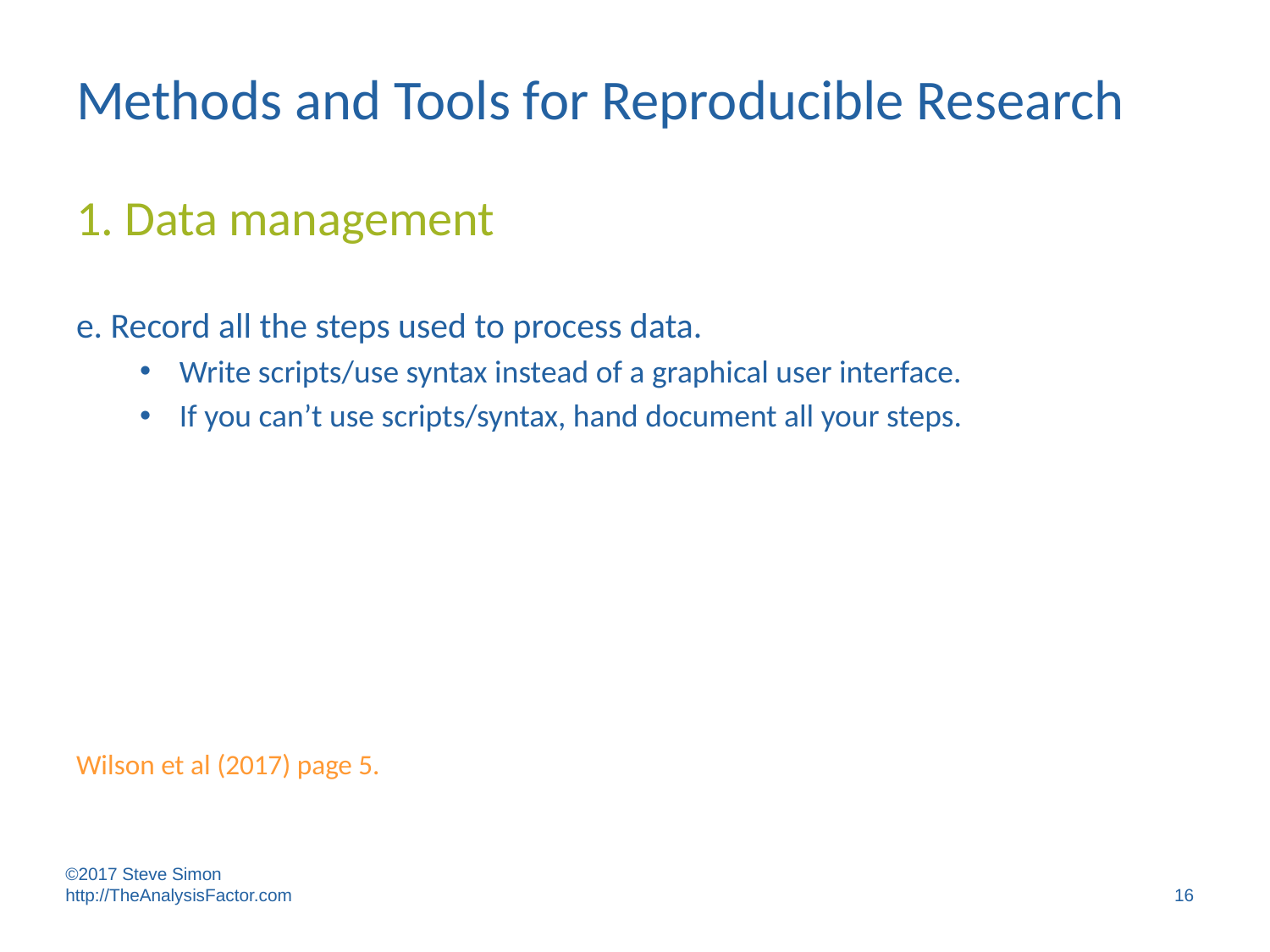

# Methods and Tools for Reproducible Research
1. Data management
e. Record all the steps used to process data.
Write scripts/use syntax instead of a graphical user interface.
If you can’t use scripts/syntax, hand document all your steps.

Wilson et al (2017) page 5.
©2017 Steve Simon  http://TheAnalysisFactor.com

16